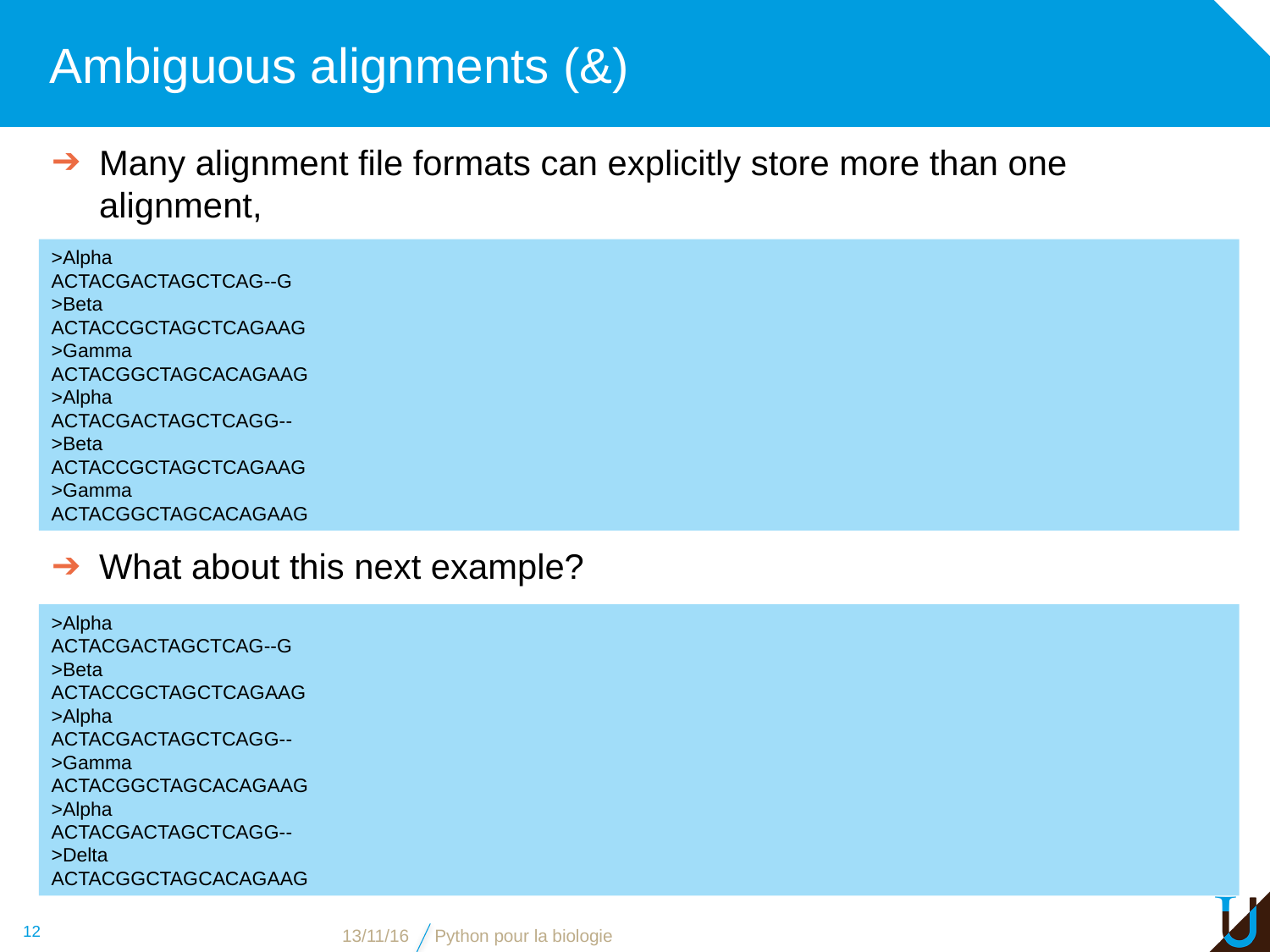

# Ambiguous alignments (&)
Many alignment file formats can explicitly store more than one alignment,
>Alpha
ACTACGACTAGCTCAG--G
>Beta
ACTACCGCTAGCTCAGAAG
>Gamma
ACTACGGCTAGCACAGAAG
>Alpha
ACTACGACTAGCTCAGG--
>Beta
ACTACCGCTAGCTCAGAAG
>Gamma
ACTACGGCTAGCACAGAAG
What about this next example?
>Alpha
ACTACGACTAGCTCAG--G
>Beta
ACTACCGCTAGCTCAGAAG
>Alpha
ACTACGACTAGCTCAGG--
>Gamma
ACTACGGCTAGCACAGAAG
>Alpha
ACTACGACTAGCTCAGG--
>Delta
ACTACGGCTAGCACAGAAG
12
13/11/16
Python pour la biologie